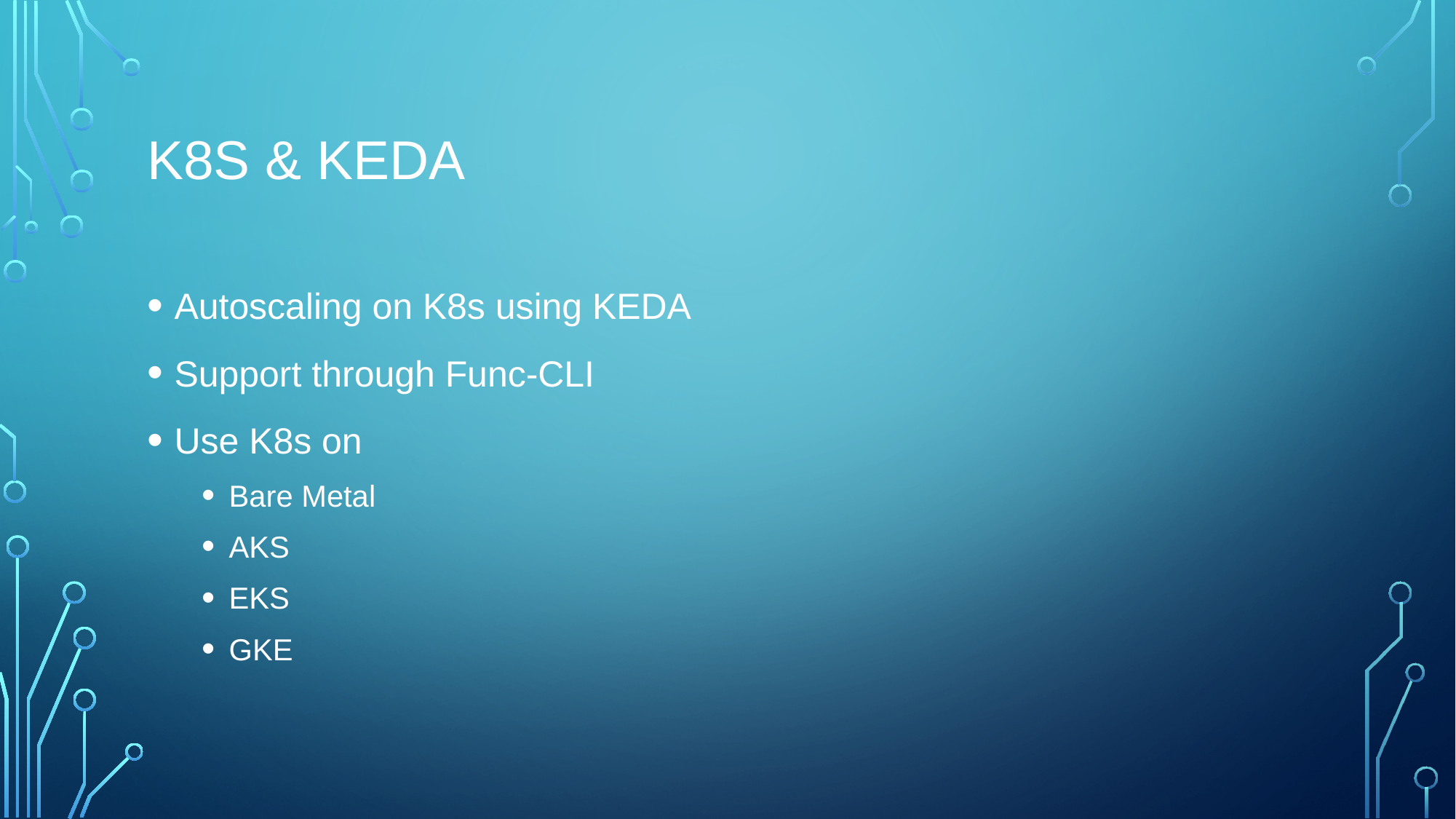

# K8s & KEDA
Autoscaling on K8s using KEDA
Support through Func-CLI
Use K8s on
Bare Metal
AKS
EKS
GKE